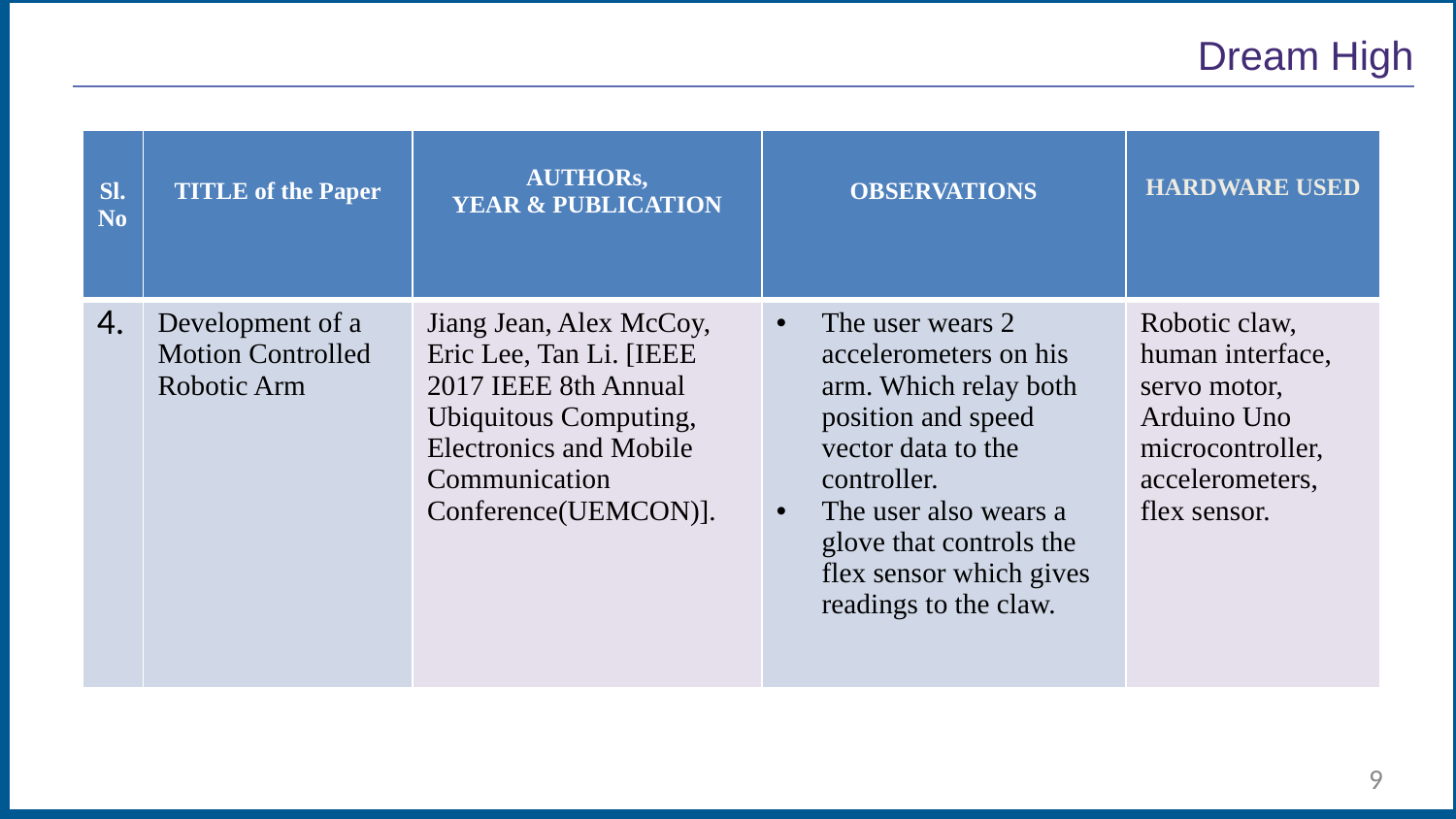

# Dream High

| Sl. No | TITLE of the Paper | AUTHORs, YEAR & PUBLICATION | OBSERVATIONS | HARDWARE USED |
| --- | --- | --- | --- | --- |
| 4. | Development of a Motion Controlled Robotic Arm | Jiang Jean, Alex McCoy, Eric Lee, Tan Li. [IEEE 2017 IEEE 8th Annual Ubiquitous Computing, Electronics and Mobile Communication Conference(UEMCON)]. | The user wears 2 accelerometers on his arm. Which relay both position and speed vector data to the controller. The user also wears a glove that controls the flex sensor which gives readings to the claw. | Robotic claw, human interface, servo motor, Arduino Uno microcontroller, accelerometers, flex sensor. |
9